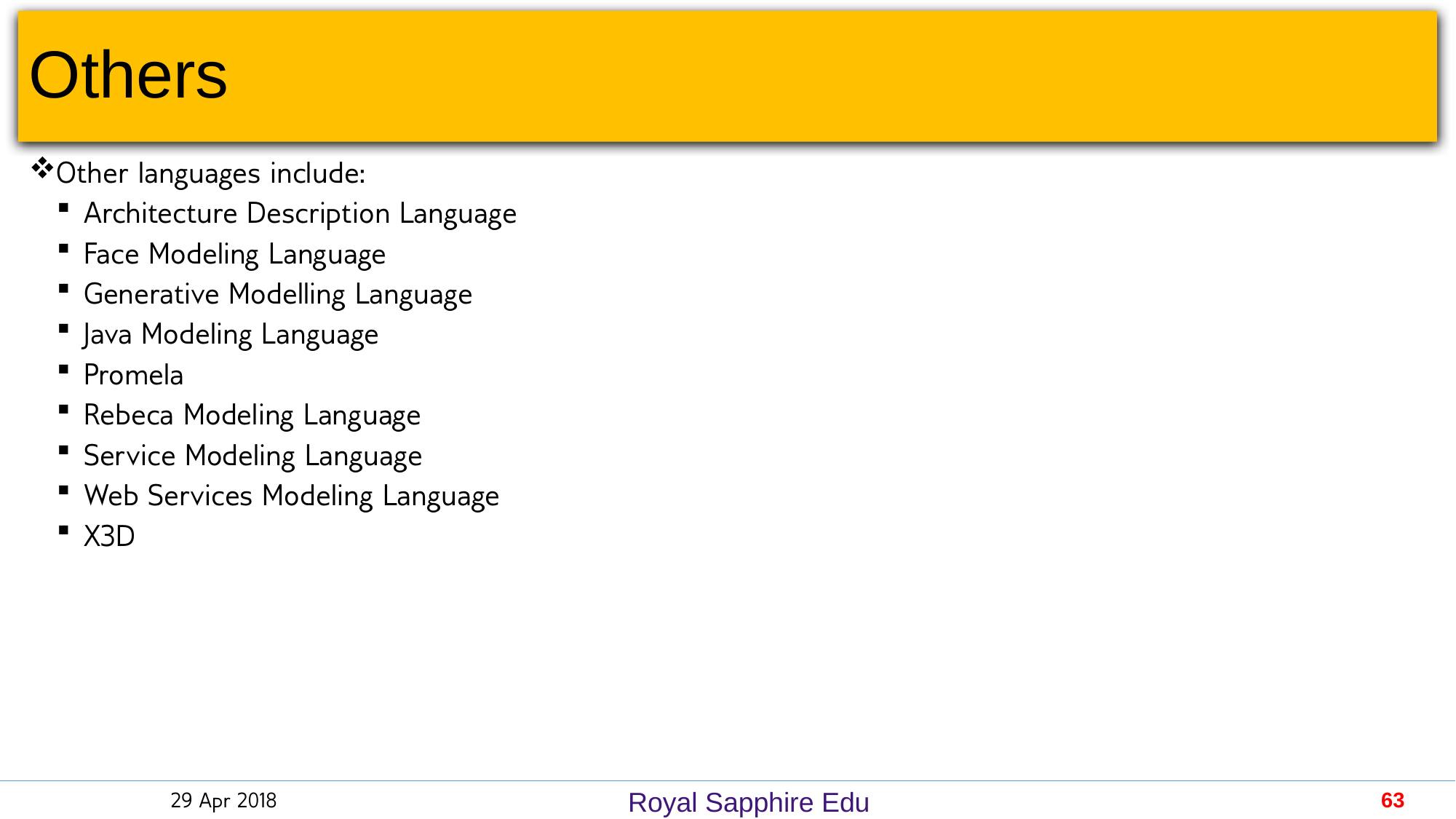

# Others
Other languages include:
Architecture Description Language
Face Modeling Language
Generative Modelling Language
Java Modeling Language
Promela
Rebeca Modeling Language
Service Modeling Language
Web Services Modeling Language
X3D
29 Apr 2018
63